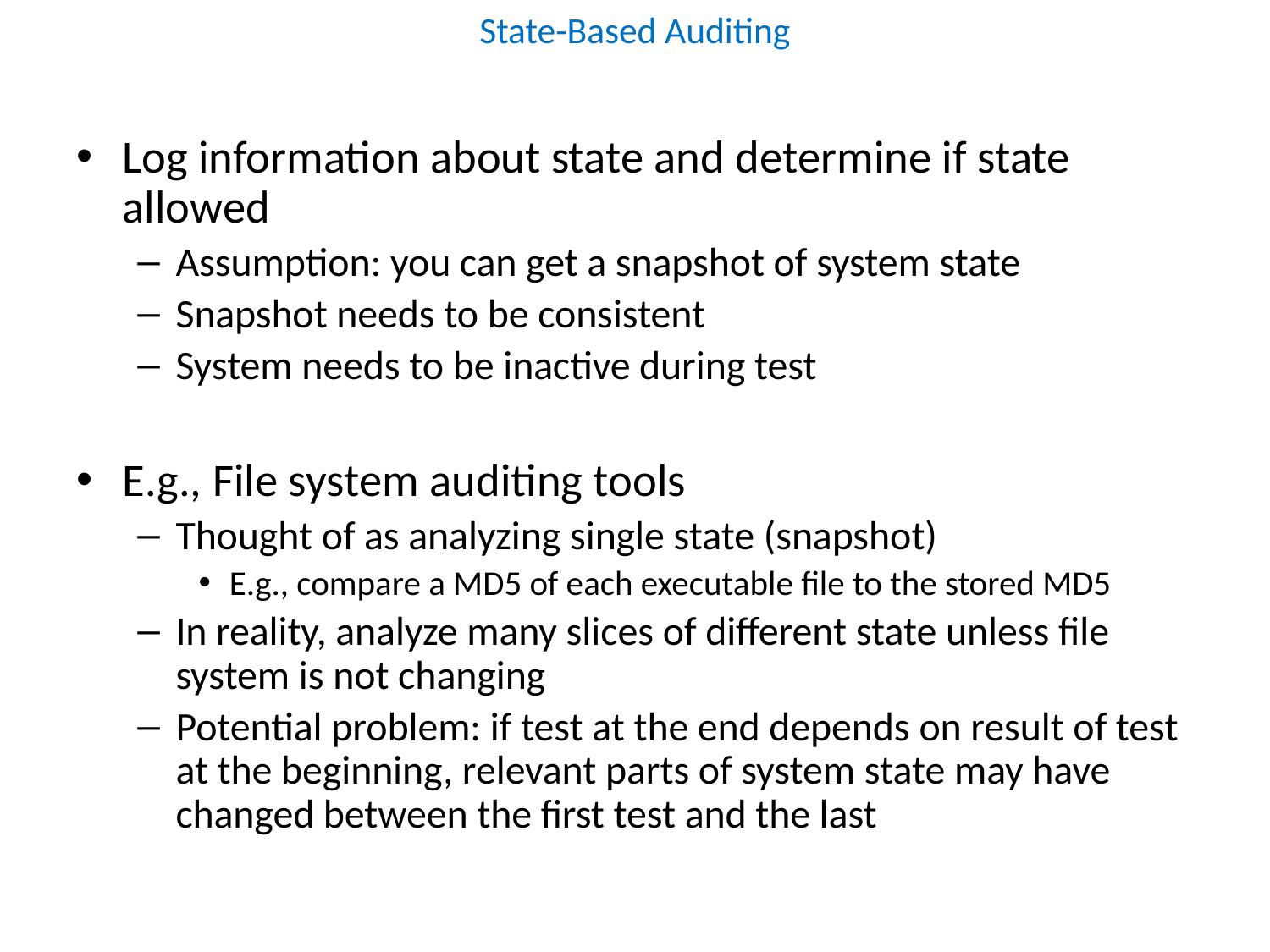

# State-Based Auditing
Log information about state and determine if state allowed
Assumption: you can get a snapshot of system state
Snapshot needs to be consistent
System needs to be inactive during test

E.g., File system auditing tools
Thought of as analyzing single state (snapshot)
E.g., compare a MD5 of each executable file to the stored MD5
In reality, analyze many slices of different state unless file system is not changing
Potential problem: if test at the end depends on result of test at the beginning, relevant parts of system state may have changed between the first test and the last